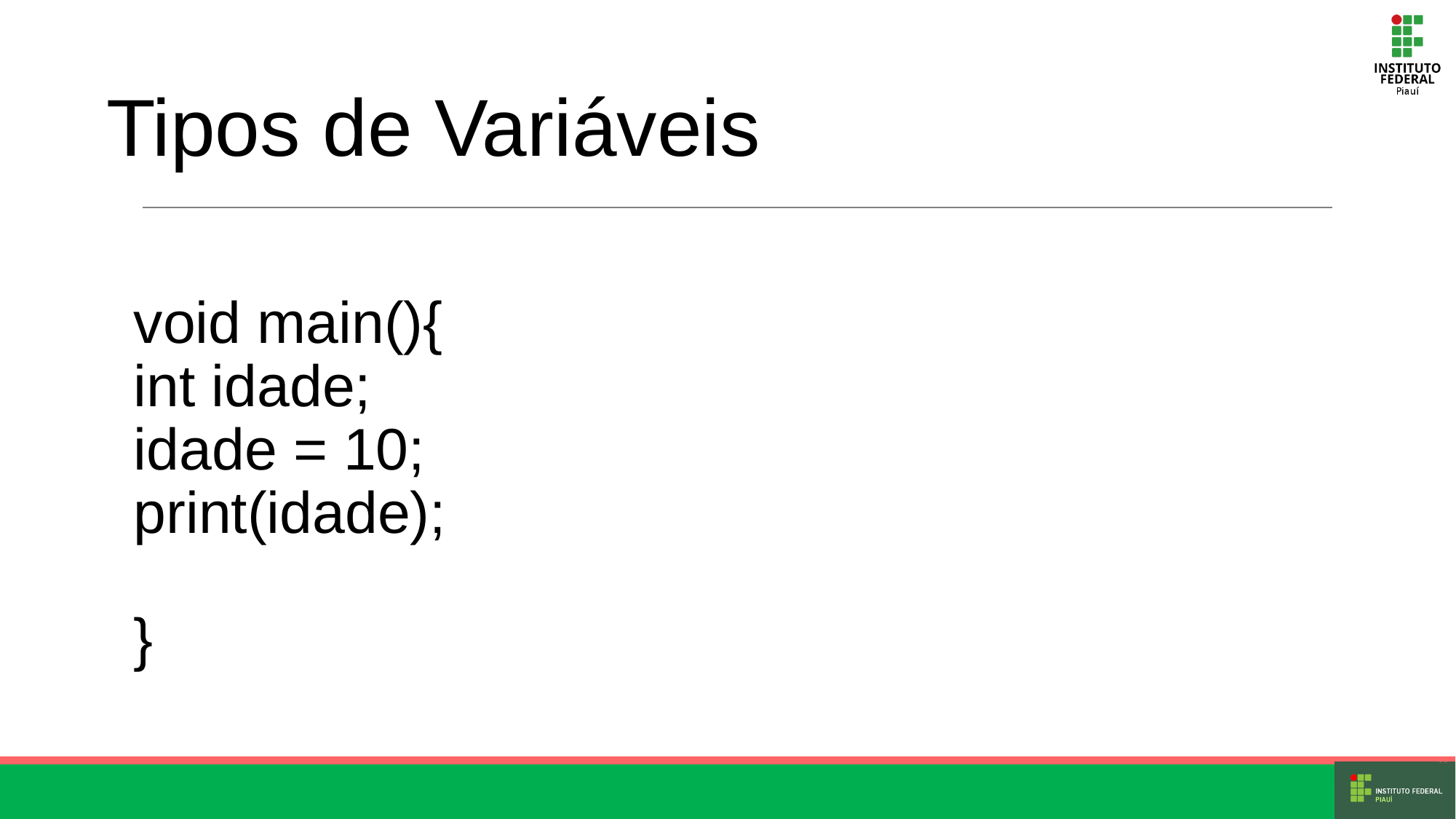

Tipos de Variáveis
void main(){
int idade;
idade = 10;
print(idade);

}